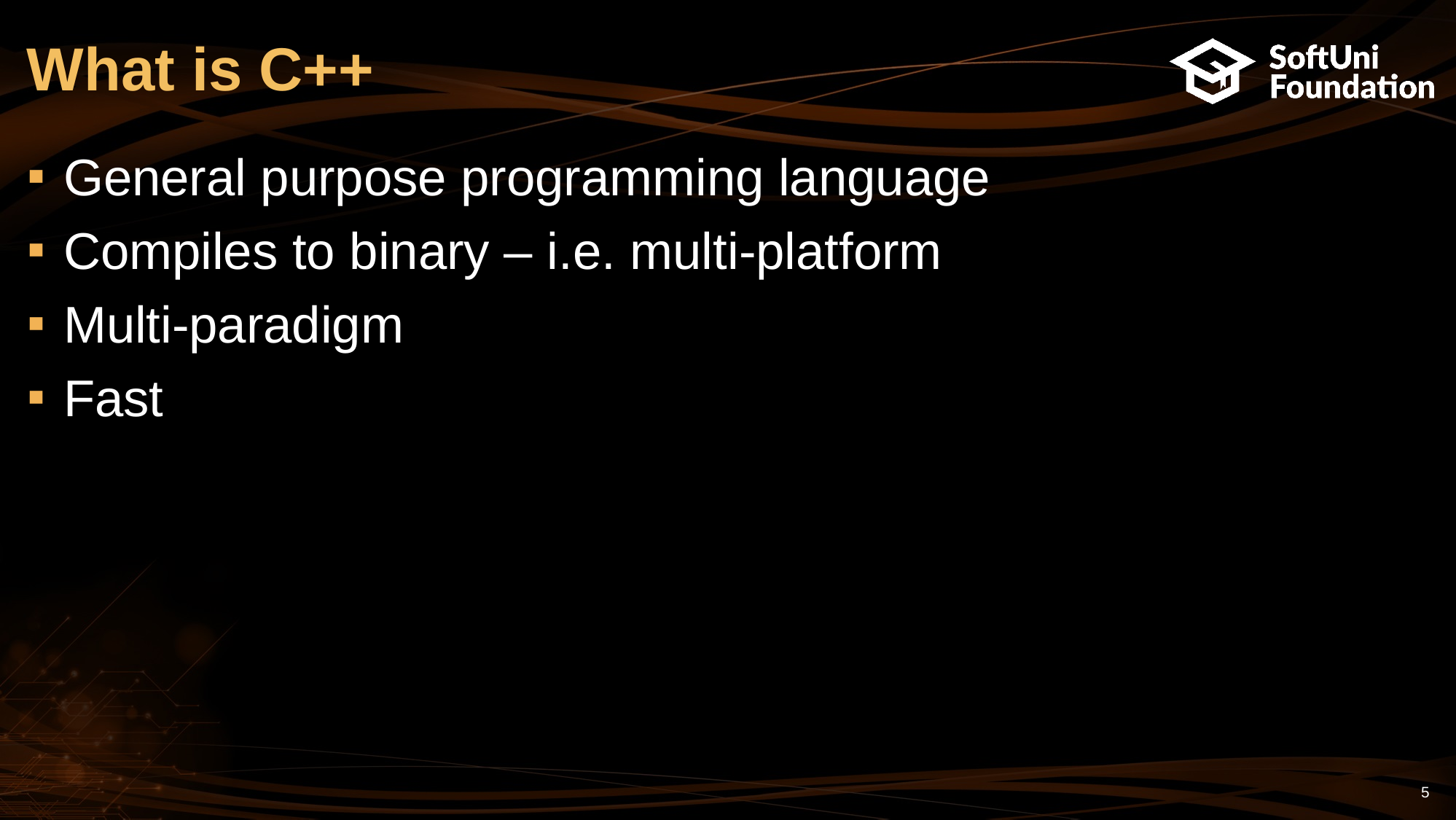

# What is C++
General purpose programming language
Compiles to binary – i.e. multi-platform
Multi-paradigm
Fast
5